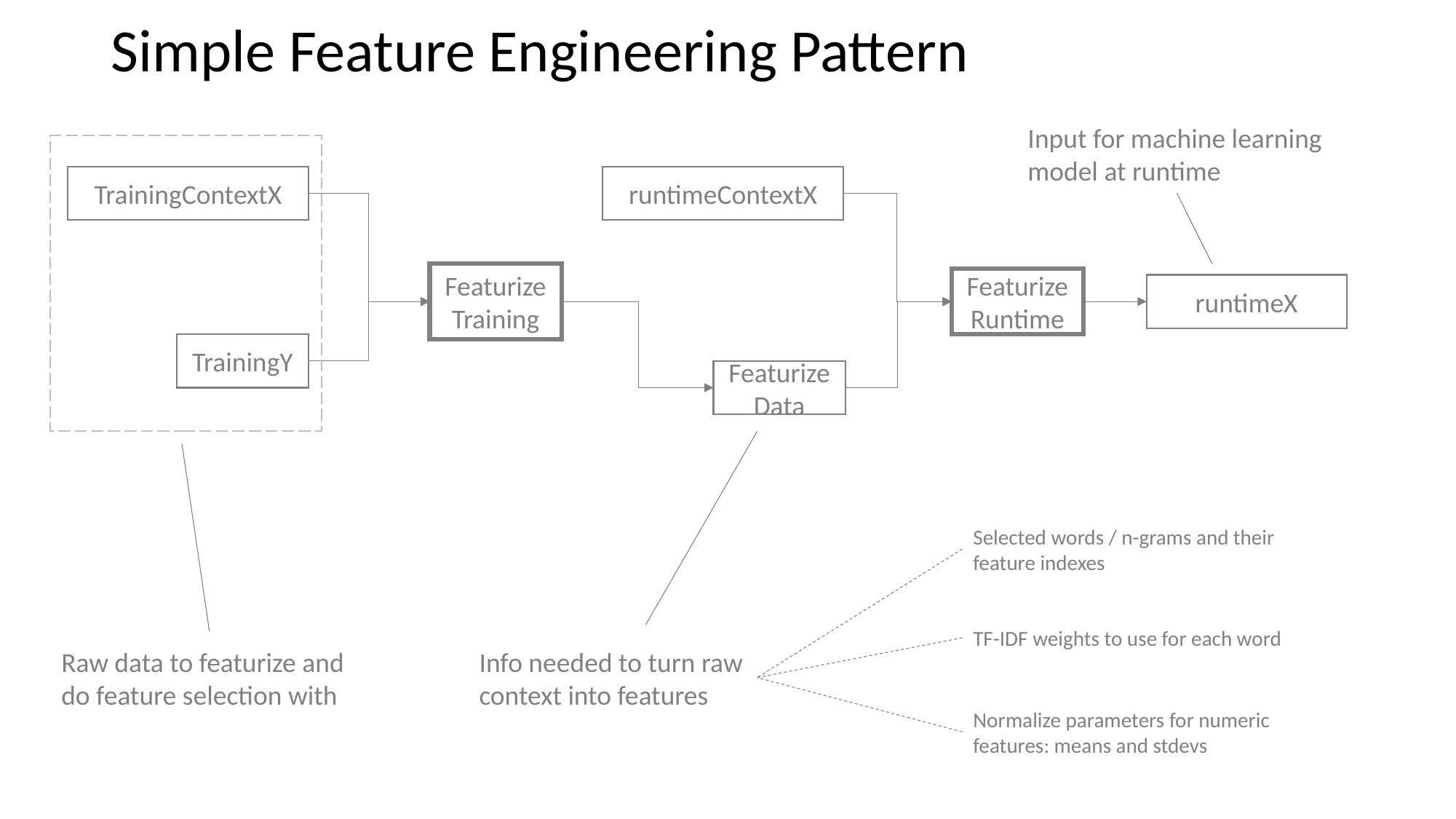

# Simple Feature Engineering Pattern
Input for machine learning model at runtime

TrainingContextX
runtimeContextX
FeaturizeTraining
Featurize Runtime
runtimeX
TrainingY
Featurize Data
Selected words / n-grams and their feature indexes
TF-IDF weights to use for each word
Raw data to featurize and do feature selection with
Info needed to turn raw context into features
Normalize parameters for numeric features: means and stdevs